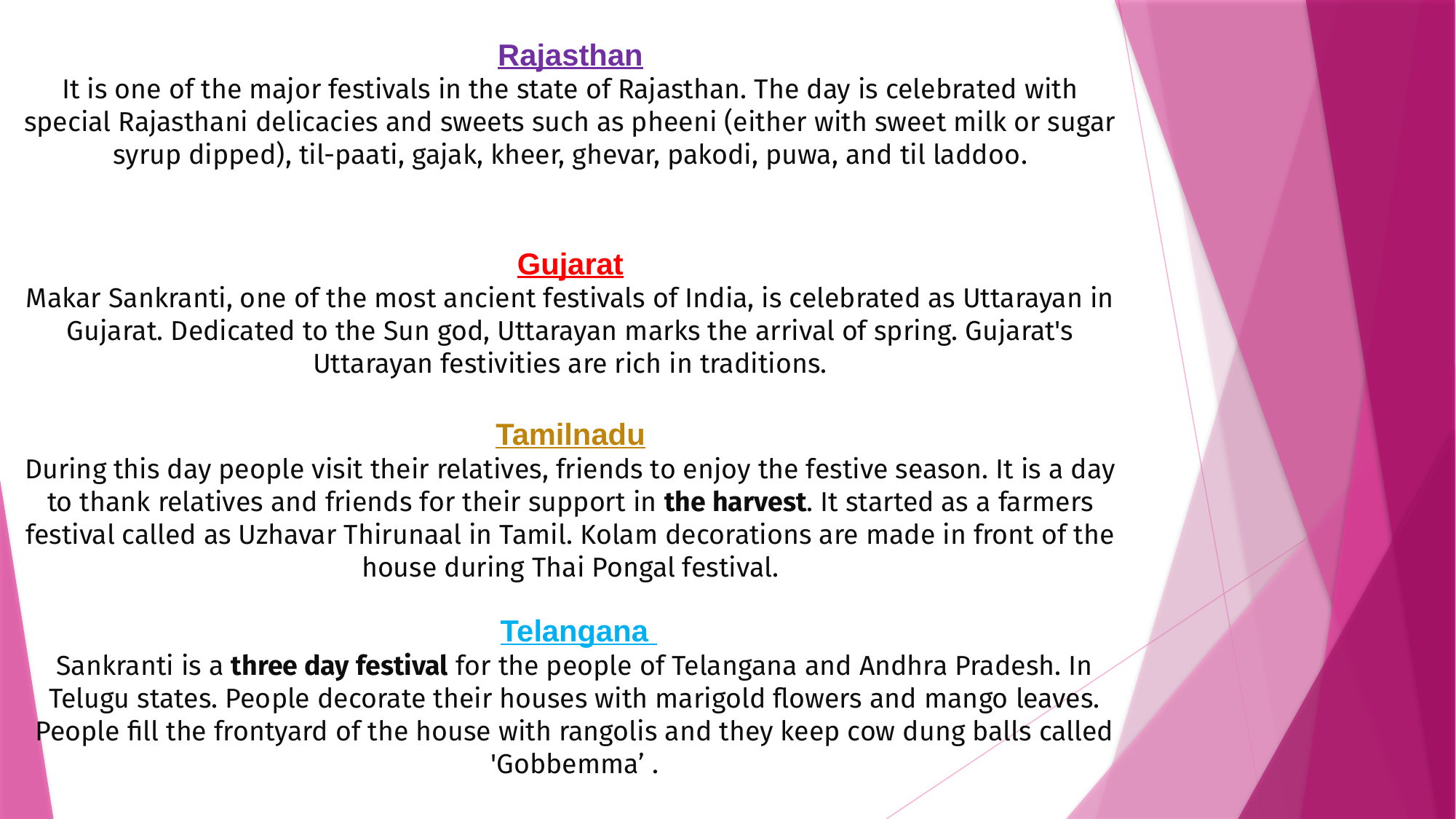

Rajasthan
It is one of the major festivals in the state of Rajasthan. The day is celebrated with special Rajasthani delicacies and sweets such as pheeni (either with sweet milk or sugar syrup dipped), til-paati, gajak, kheer, ghevar, pakodi, puwa, and til laddoo.
Gujarat
Makar Sankranti, one of the most ancient festivals of India, is celebrated as Uttarayan in Gujarat. Dedicated to the Sun god, Uttarayan marks the arrival of spring. Gujarat's Uttarayan festivities are rich in traditions.
Tamilnadu
During this day people visit their relatives, friends to enjoy the festive season. It is a day to thank relatives and friends for their support in the harvest. It started as a farmers festival called as Uzhavar Thirunaal in Tamil. Kolam decorations are made in front of the house during Thai Pongal festival.
 Telangana 
Sankranti is a three day festival for the people of Telangana and Andhra Pradesh. In Telugu states. People decorate their houses with marigold flowers and mango leaves. People fill the frontyard of the house with rangolis and they keep cow dung balls called 'Gobbemma’ .